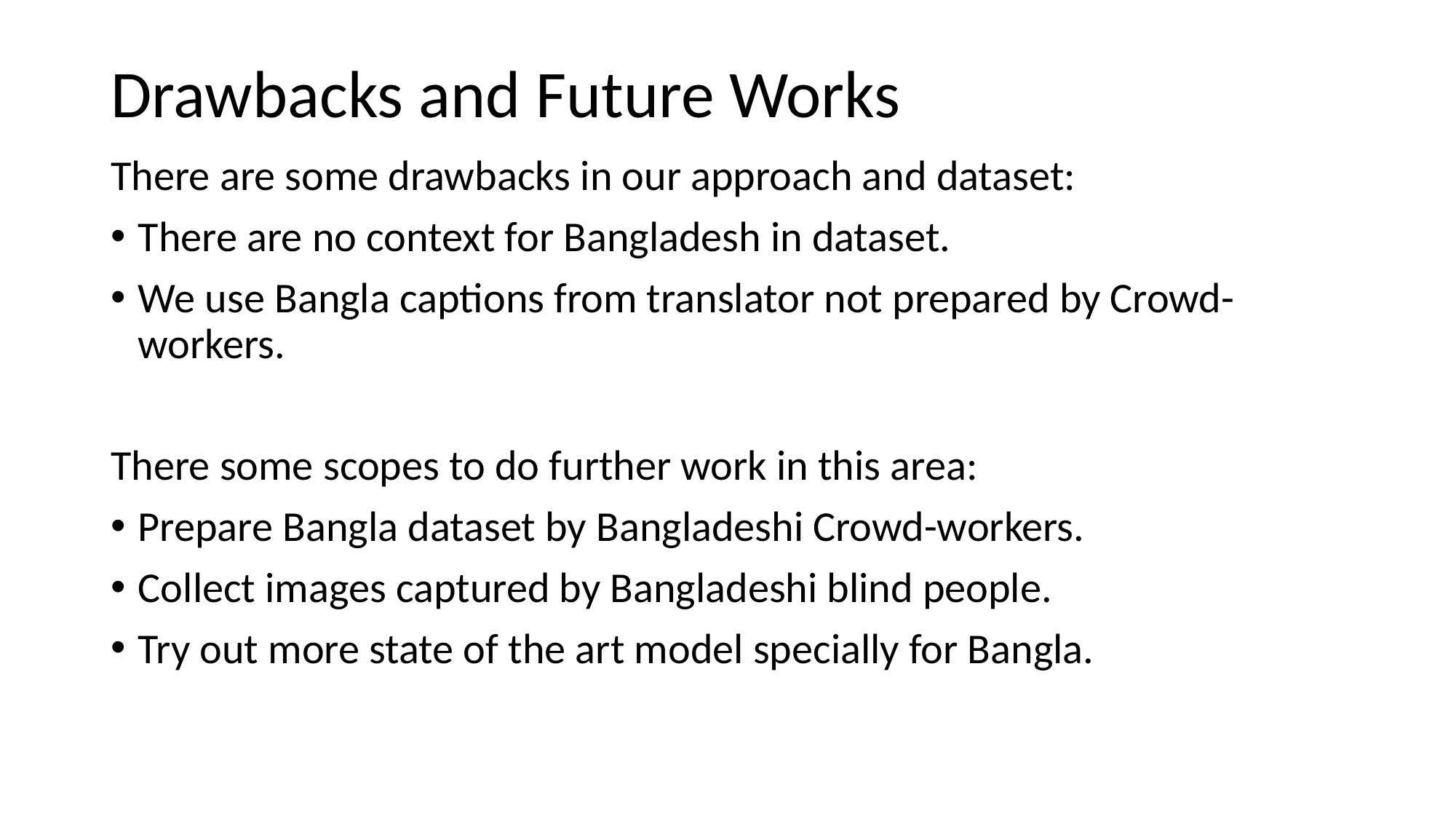

# Drawbacks and Future Works
There are some drawbacks in our approach and dataset:
There are no context for Bangladesh in dataset.
We use Bangla captions from translator not prepared by Crowd-workers.

There some scopes to do further work in this area:
Prepare Bangla dataset by Bangladeshi Crowd-workers.
Collect images captured by Bangladeshi blind people.
Try out more state of the art model specially for Bangla.